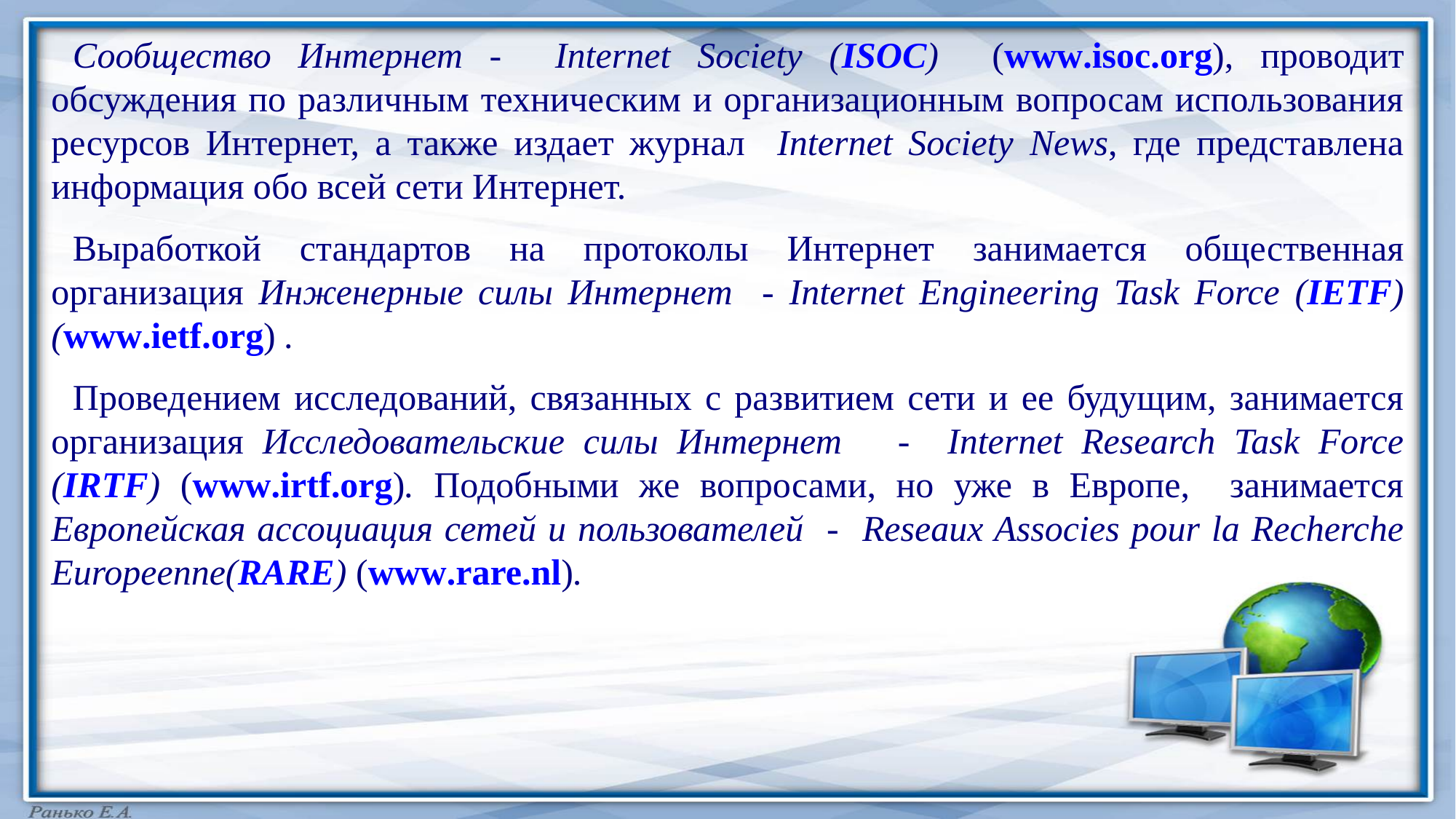

Сообщество Интернет -  Internet Society (ISOC)  (www.isoc.org), проводит обсуждения по различным техническим и организационным вопросам использования ресурсов Интернет, а также издает журнал  Internet Society News, где представлена информация обо всей сети Интернет.
Выработкой стандартов на протоколы Интернет занимается общественная организация Инженерные силы Интернет  - Internet Engineering Task Force (IETF) (www.ietf.org) .
Проведением исследований, связанных с развитием сети и ее будущим, занимается организация Исследовательские силы Интернет   -  Internet Research Task Force (IRTF) (www.irtf.org). Подобными же вопросами, но уже в Европе,  занимается Европейская ассоциация сетей и пользователей  -  Reseaux Associes pour la Recherche Europeenne(RARE) (www.rare.nl).